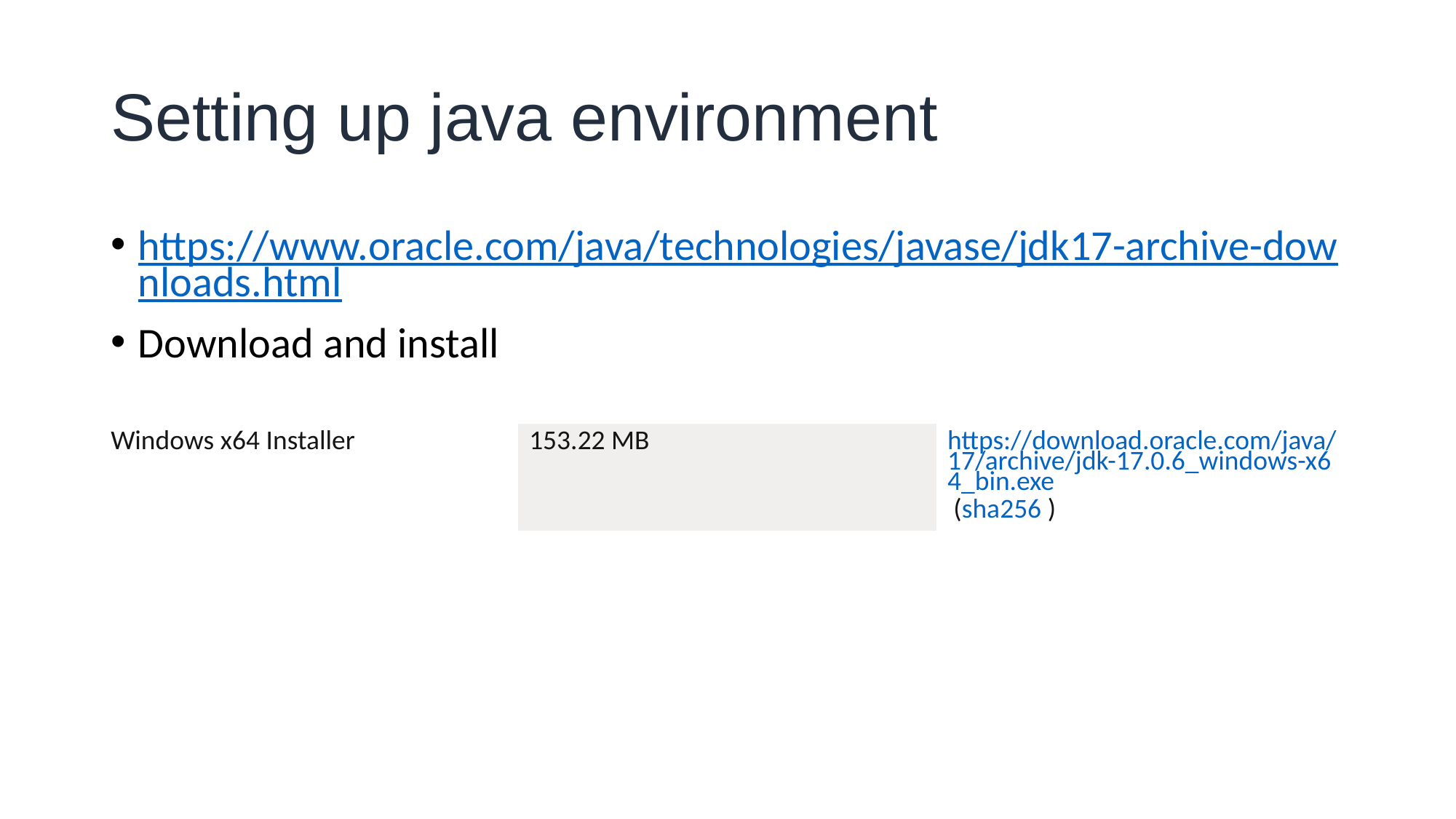

# Setting up java environment
https://www.oracle.com/java/technologies/javase/jdk17-archive-downloads.html
Download and install

| Windows x64 Installer | 153.22 MB | https://download.oracle.com/java/17/archive/jdk-17.0.6\_windows-x64\_bin.exe (sha256 ) |
| --- | --- | --- |